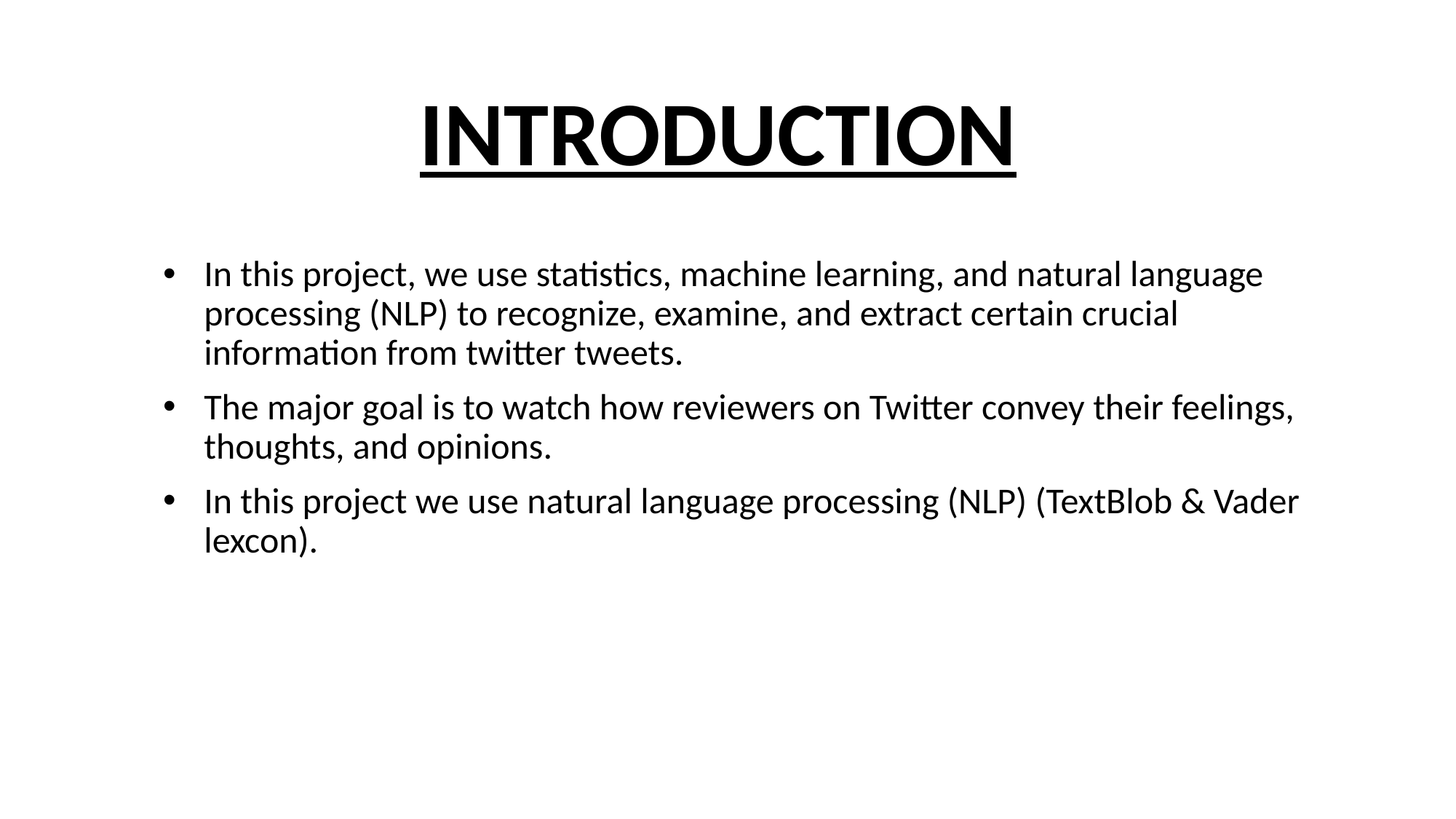

# INTRODUCTION
In this project, we use statistics, machine learning, and natural language processing (NLP) to recognize, examine, and extract certain crucial information from twitter tweets.
The major goal is to watch how reviewers on Twitter convey their feelings, thoughts, and opinions.
In this project we use natural language processing (NLP) (TextBlob & Vader lexcon).